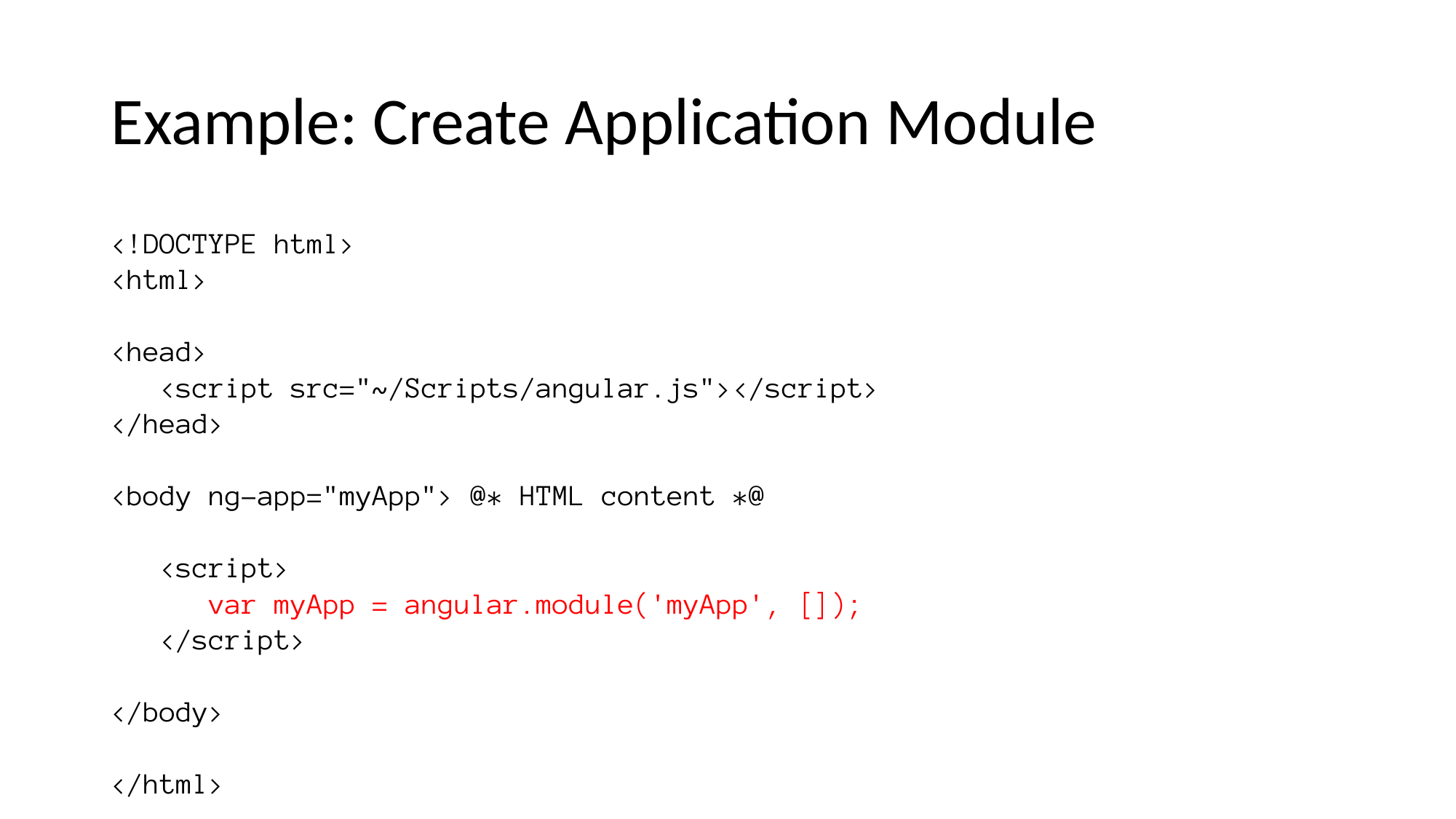

# Example: Create Application Module
<!DOCTYPE html>
<html>

<head>
	<script src="~/Scripts/angular.js"></script>
</head>

<body ng-app="myApp"> @* HTML content *@

	<script>
		var myApp = angular.module('myApp', []);
	</script>

</body>

</html>